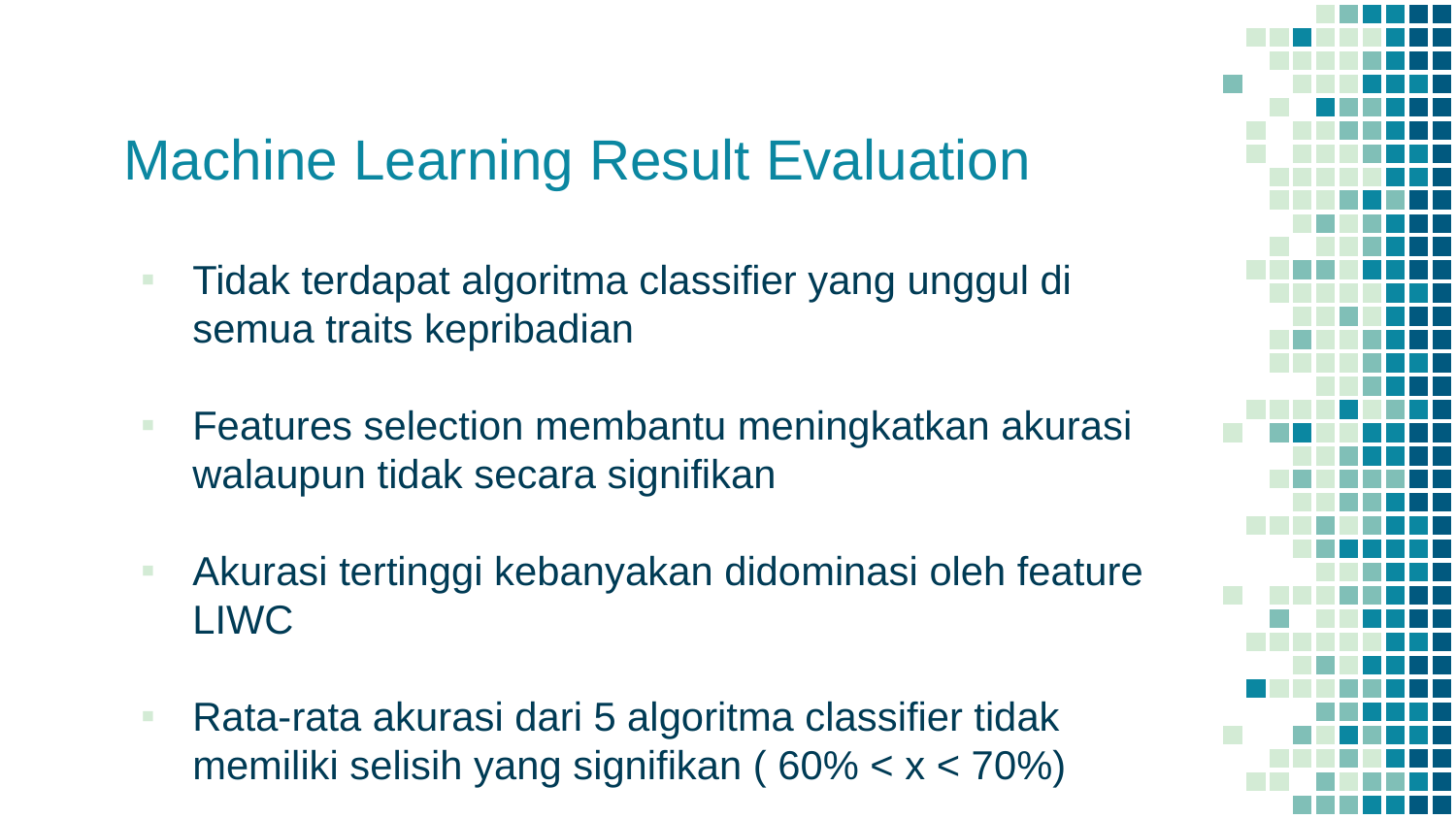

# Machine Learning Result Evaluation
Tidak terdapat algoritma classifier yang unggul di semua traits kepribadian

Features selection membantu meningkatkan akurasi walaupun tidak secara signifikan

Akurasi tertinggi kebanyakan didominasi oleh feature LIWC

Rata-rata akurasi dari 5 algoritma classifier tidak memiliki selisih yang signifikan ( 60% < x < 70%)